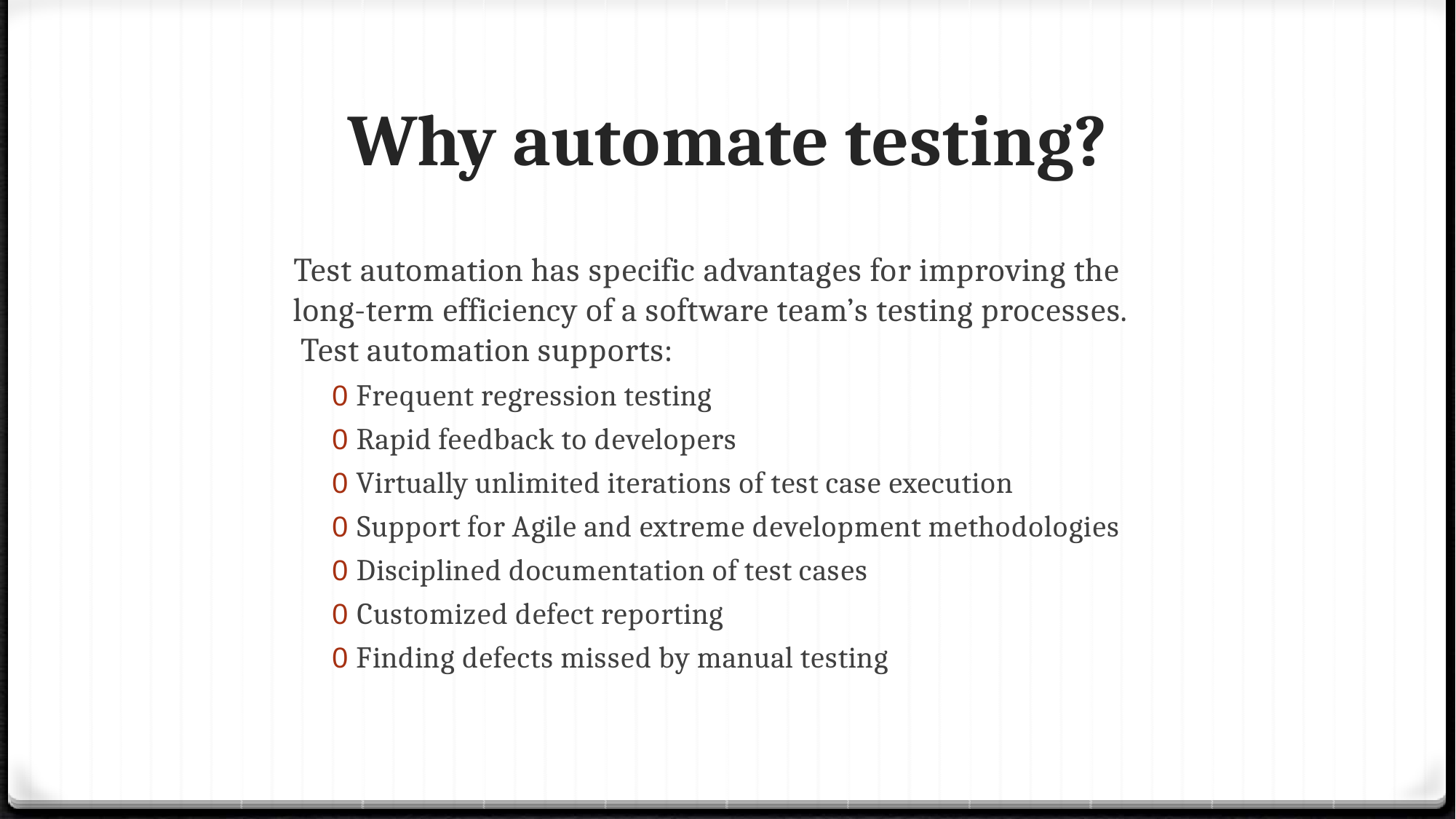

# Why automate testing?
Test automation has specific advantages for improving the  long-term efficiency of a software team’s testing processes.  Test automation supports:
0 Frequent regression testing
0 Rapid feedback to developers
0 Virtually unlimited iterations of test case execution
0 Support for Agile and extreme development methodologies
0 Disciplined documentation of test cases
0 Customized defect reporting
0 Finding defects missed by manual testing